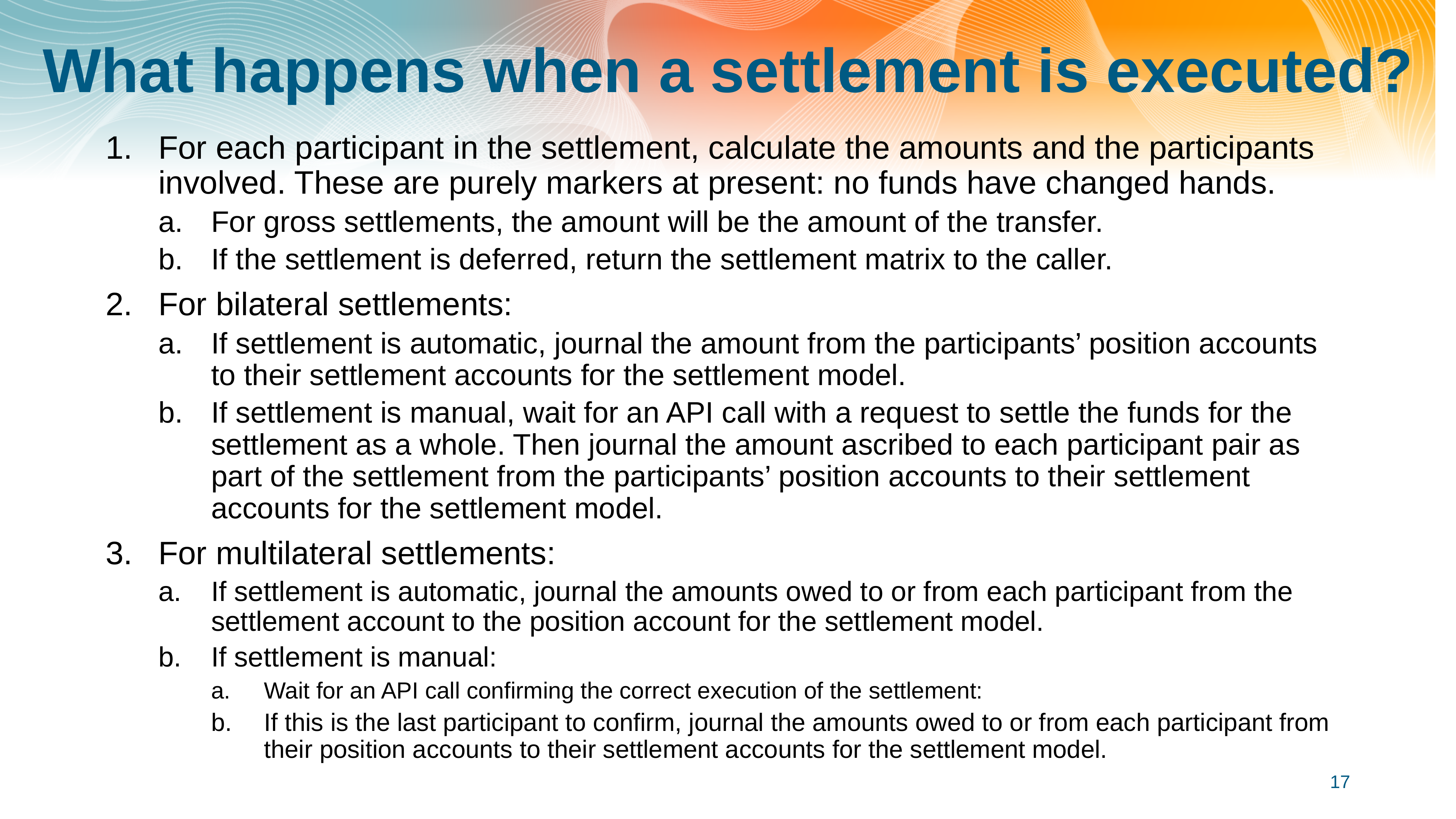

# What happens when a settlement is executed?
For each participant in the settlement, calculate the amounts and the participants involved. These are purely markers at present: no funds have changed hands.
For gross settlements, the amount will be the amount of the transfer.
If the settlement is deferred, return the settlement matrix to the caller.
For bilateral settlements:
If settlement is automatic, journal the amount from the participants’ position accounts to their settlement accounts for the settlement model.
If settlement is manual, wait for an API call with a request to settle the funds for the settlement as a whole. Then journal the amount ascribed to each participant pair as part of the settlement from the participants’ position accounts to their settlement accounts for the settlement model.
For multilateral settlements:
If settlement is automatic, journal the amounts owed to or from each participant from the settlement account to the position account for the settlement model.
If settlement is manual:
Wait for an API call confirming the correct execution of the settlement:
If this is the last participant to confirm, journal the amounts owed to or from each participant from their position accounts to their settlement accounts for the settlement model.
17